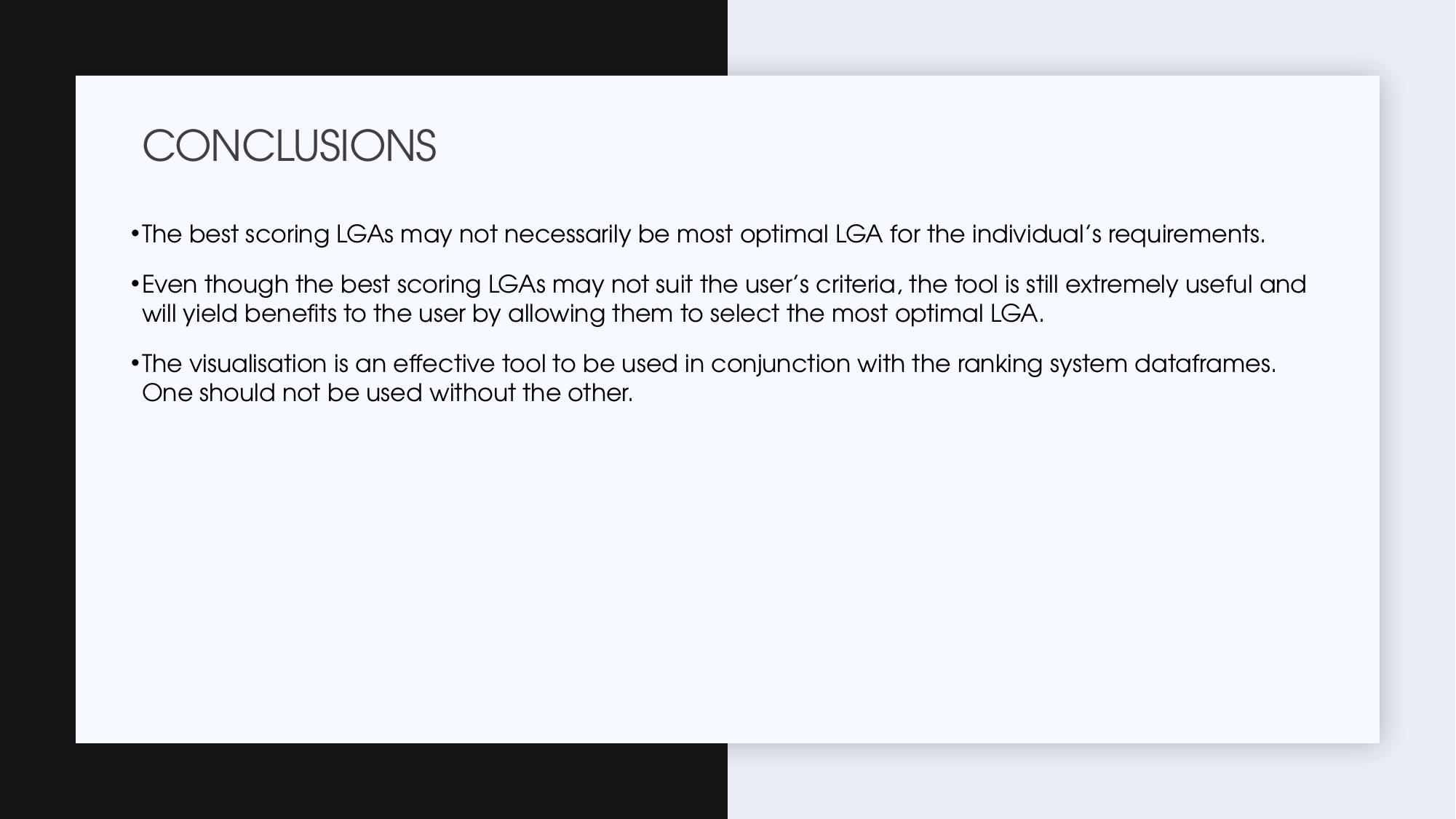

# Conclusions
The best scoring LGAs may not necessarily be most optimal LGA for the individual’s requirements.
Even though the best scoring LGAs may not suit the user’s criteria, the tool is still extremely useful and will yield benefits to the user by allowing them to select the most optimal LGA.
The visualisation is an effective tool to be used in conjunction with the ranking system dataframes. One should not be used without the other.